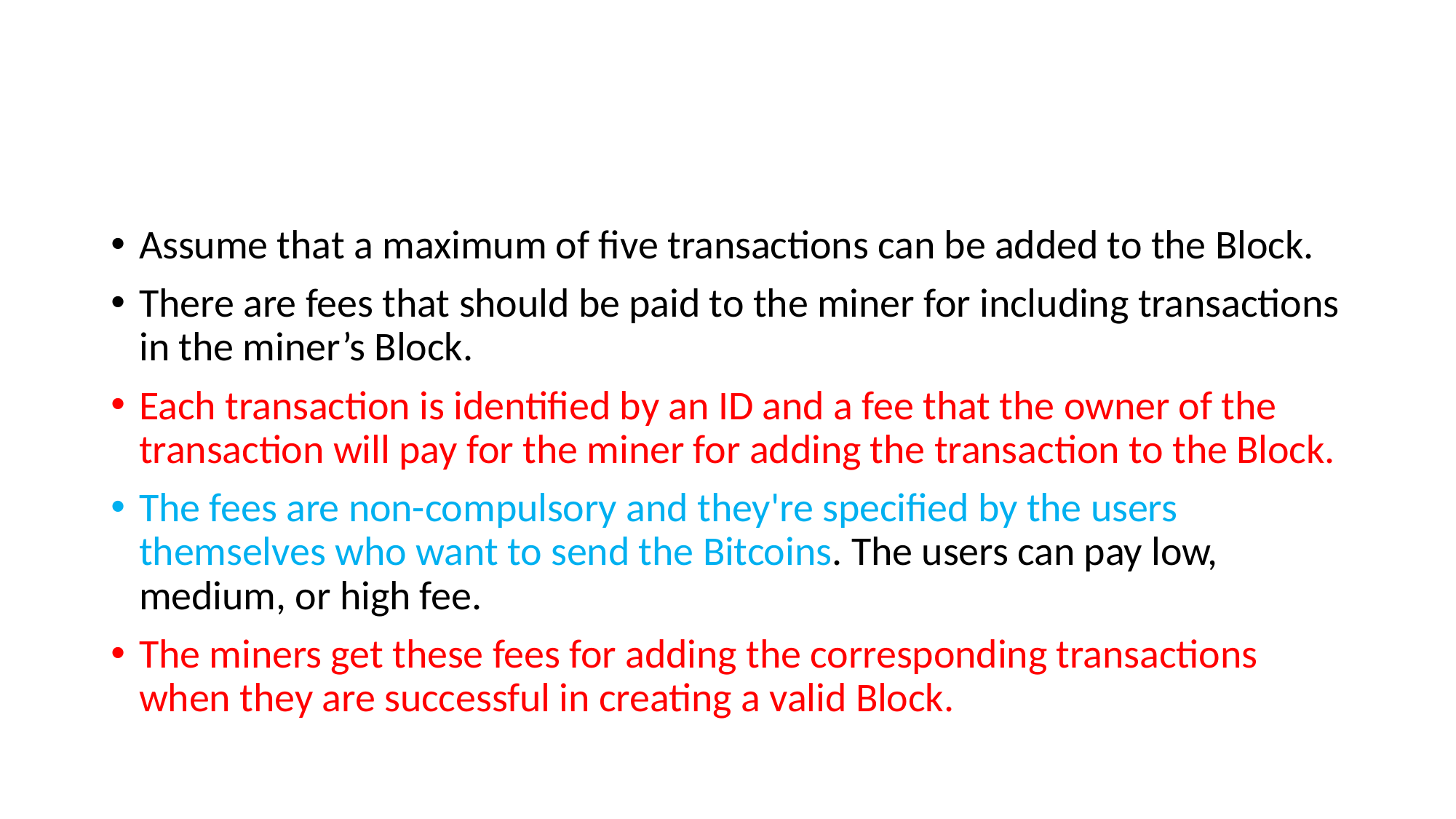

#
Assume that a maximum of five transactions can be added to the Block.
There are fees that should be paid to the miner for including transactions in the miner’s Block.
Each transaction is identified by an ID and a fee that the owner of the transaction will pay for the miner for adding the transaction to the Block.
The fees are non-compulsory and they're specified by the users themselves who want to send the Bitcoins. The users can pay low, medium, or high fee.
The miners get these fees for adding the corresponding transactions when they are successful in creating a valid Block.